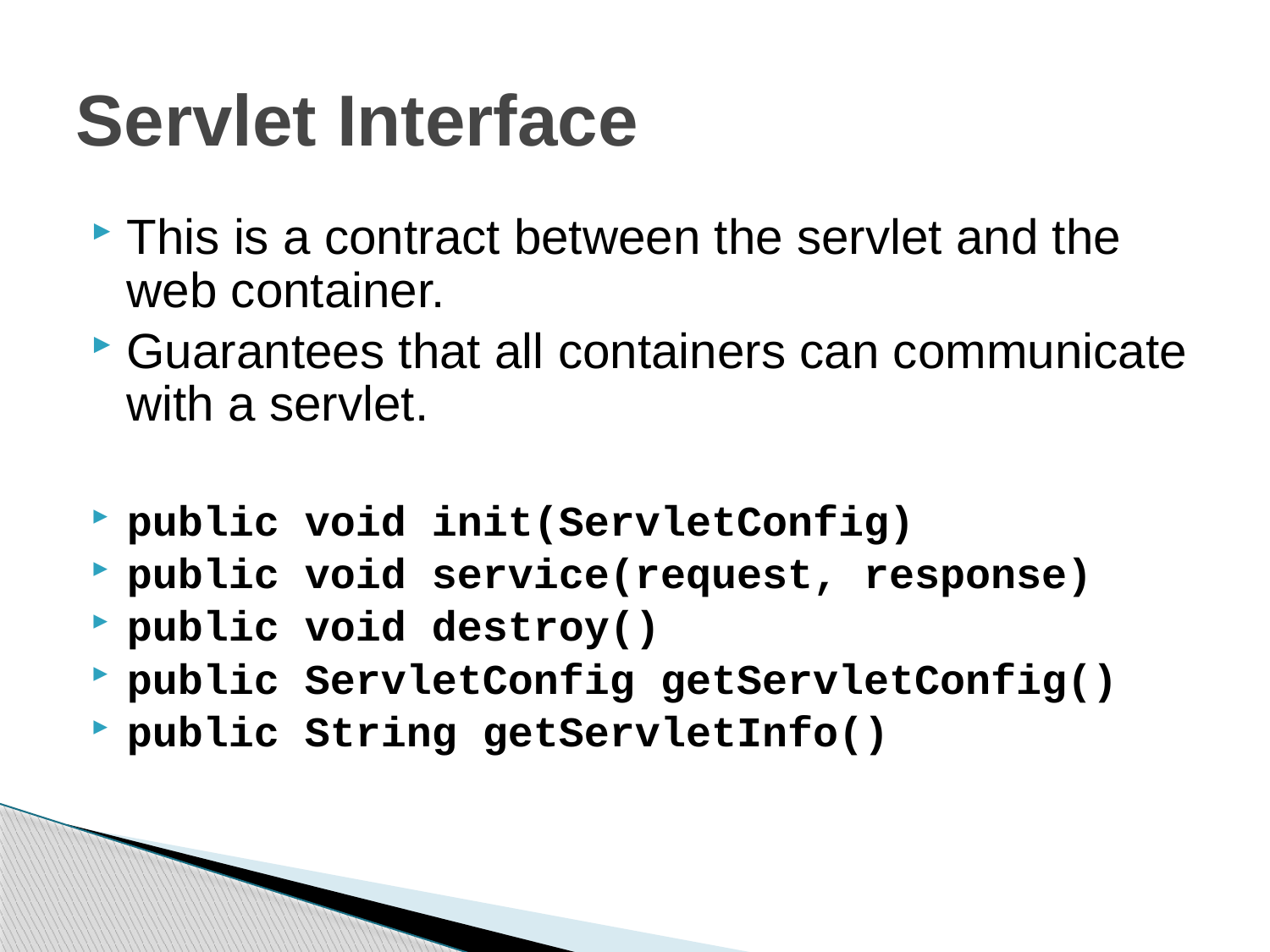

# Servlet Interface
This is a contract between the servlet and the web container.
Guarantees that all containers can communicate with a servlet.

public void init(ServletConfig)
public void service(request, response)
public void destroy()
public ServletConfig getServletConfig()
public String getServletInfo()